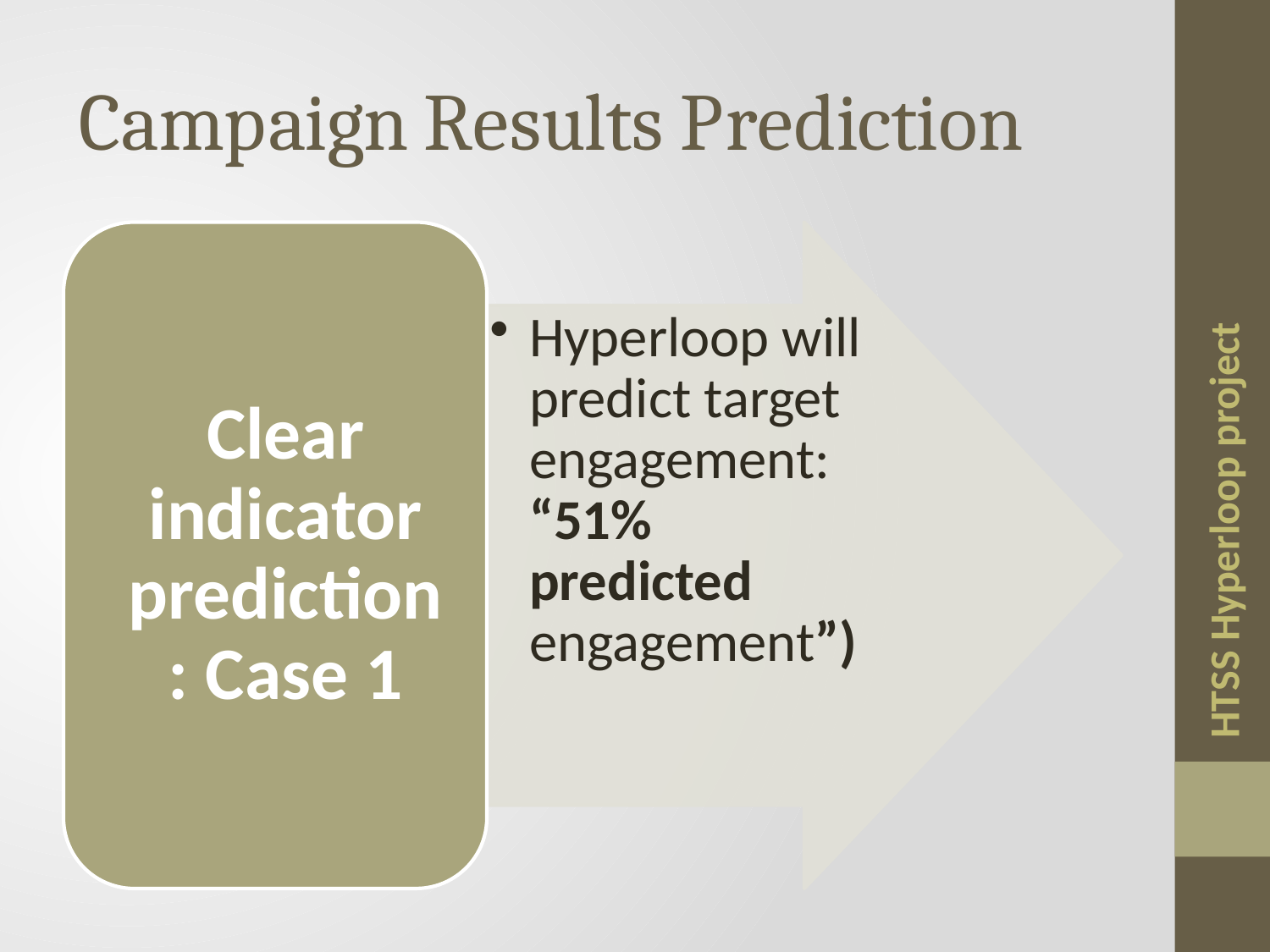

# Campaign Results Prediction
Hyperloop will predict target engagement:
“51% predicted engagement”)
Clear indicator prediction: Case 1